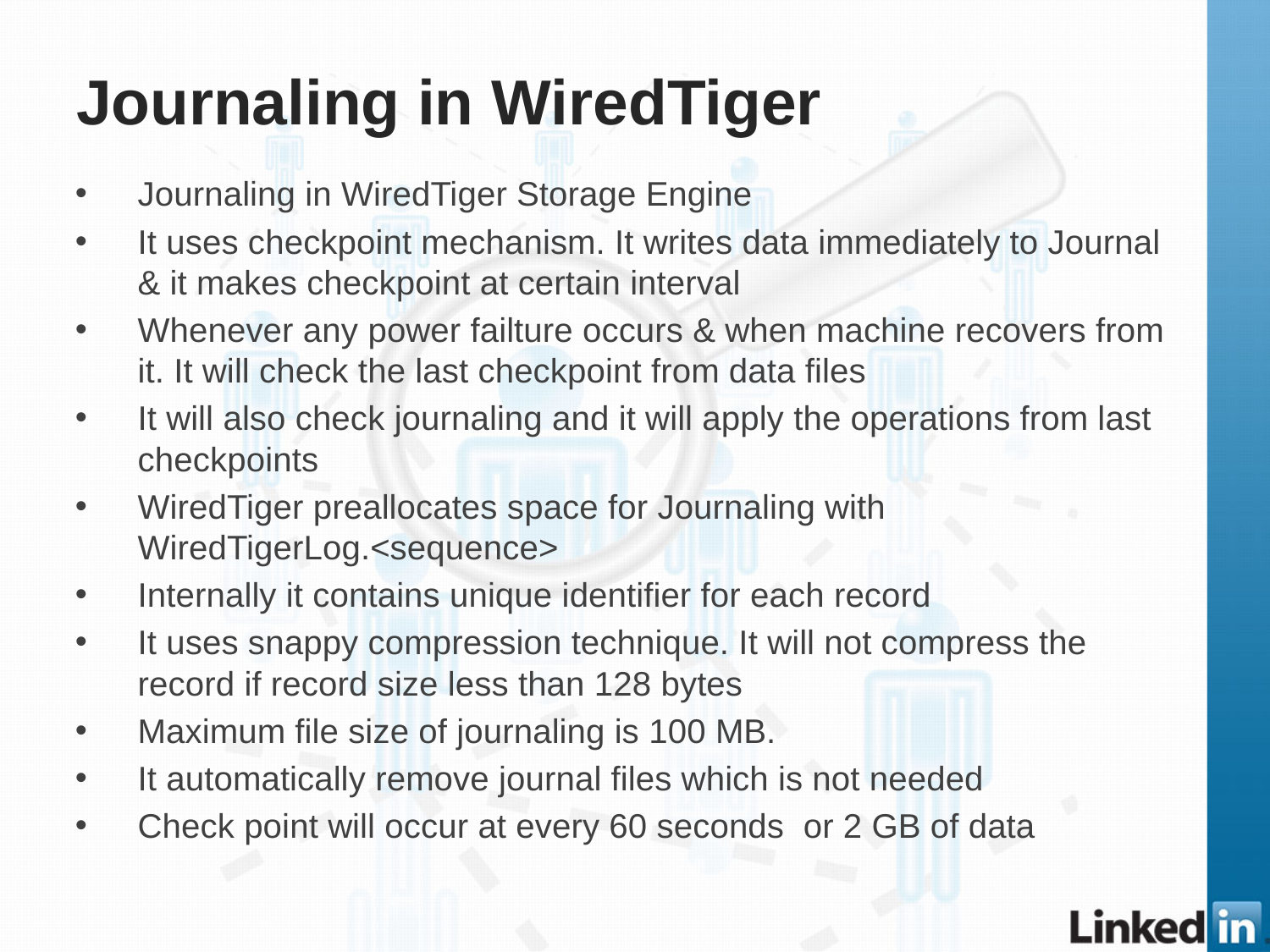

# Journaling in WiredTiger
Journaling in WiredTiger Storage Engine
It uses checkpoint mechanism. It writes data immediately to Journal & it makes checkpoint at certain interval
Whenever any power failture occurs & when machine recovers from it. It will check the last checkpoint from data files
It will also check journaling and it will apply the operations from last checkpoints
WiredTiger preallocates space for Journaling with  WiredTigerLog.<sequence>
Internally it contains unique identifier for each record
It uses snappy compression technique. It will not compress the record if record size less than 128 bytes
Maximum file size of journaling is 100 MB.
It automatically remove journal files which is not needed
Check point will occur at every 60 seconds  or 2 GB of data